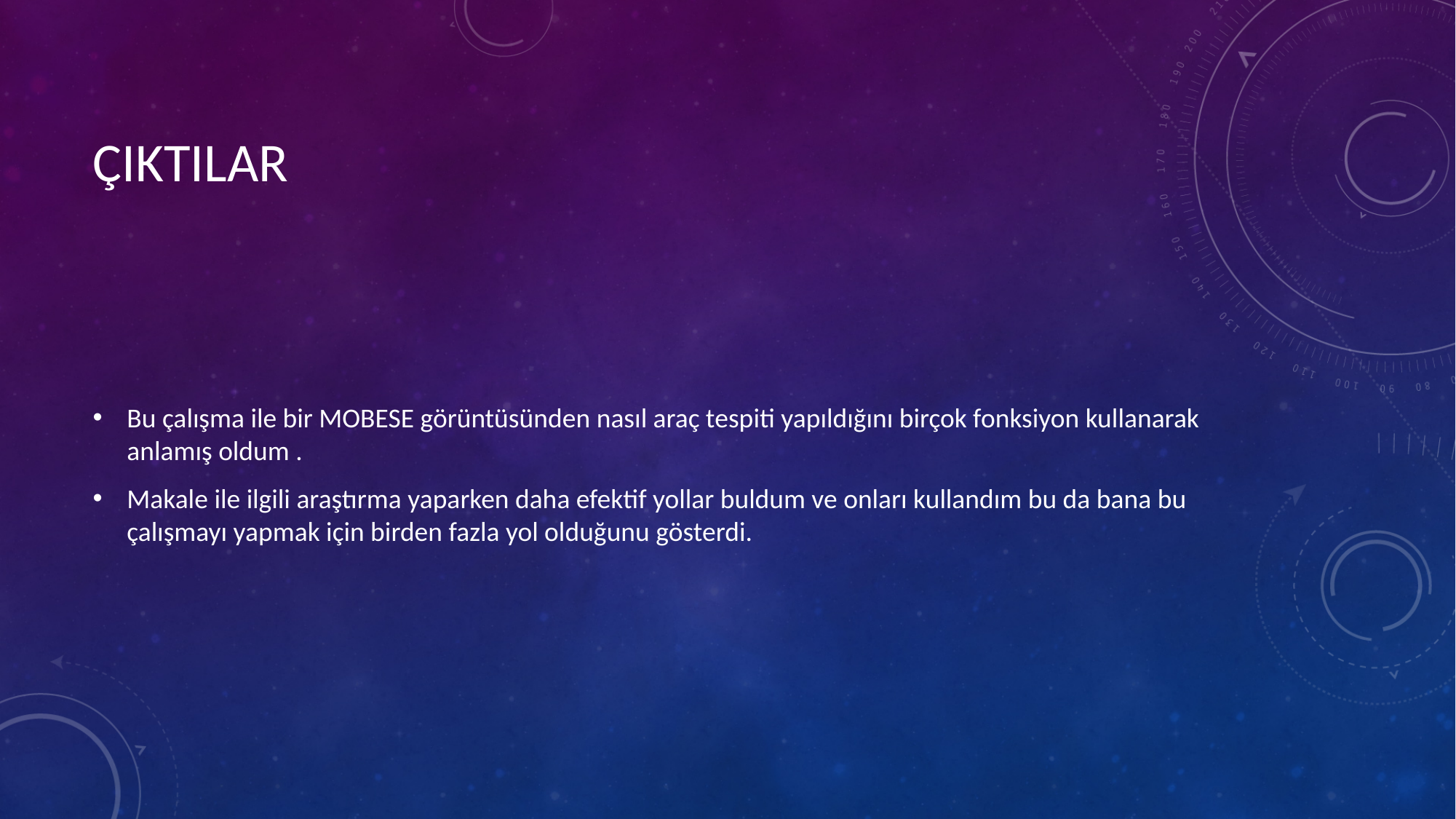

# Çıktılar
Bu çalışma ile bir MOBESE görüntüsünden nasıl araç tespiti yapıldığını birçok fonksiyon kullanarak anlamış oldum .
Makale ile ilgili araştırma yaparken daha efektif yollar buldum ve onları kullandım bu da bana bu çalışmayı yapmak için birden fazla yol olduğunu gösterdi.